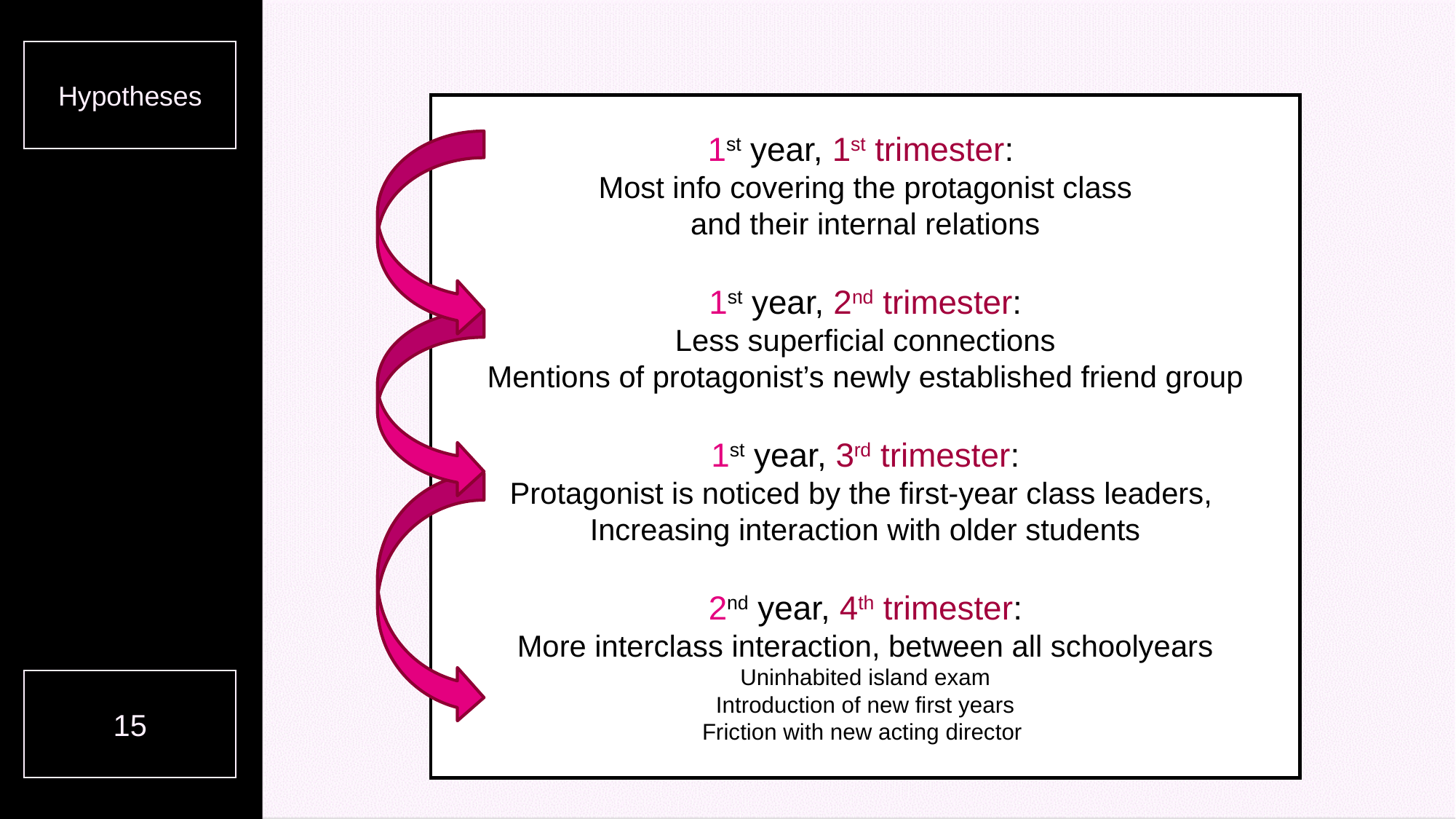

Hypotheses
1st year, 1st trimester:
Most info covering the protagonist class
and their internal relations

1st year, 2nd trimester:
Less superficial connections
Mentions of protagonist’s newly established friend group

1st year, 3rd trimester:
Protagonist is noticed by the first-year class leaders,
Increasing interaction with older students

2nd year, 4th trimester:
More interclass interaction, between all schoolyears
Uninhabited island exam
Introduction of new first years
Friction with new acting director

15